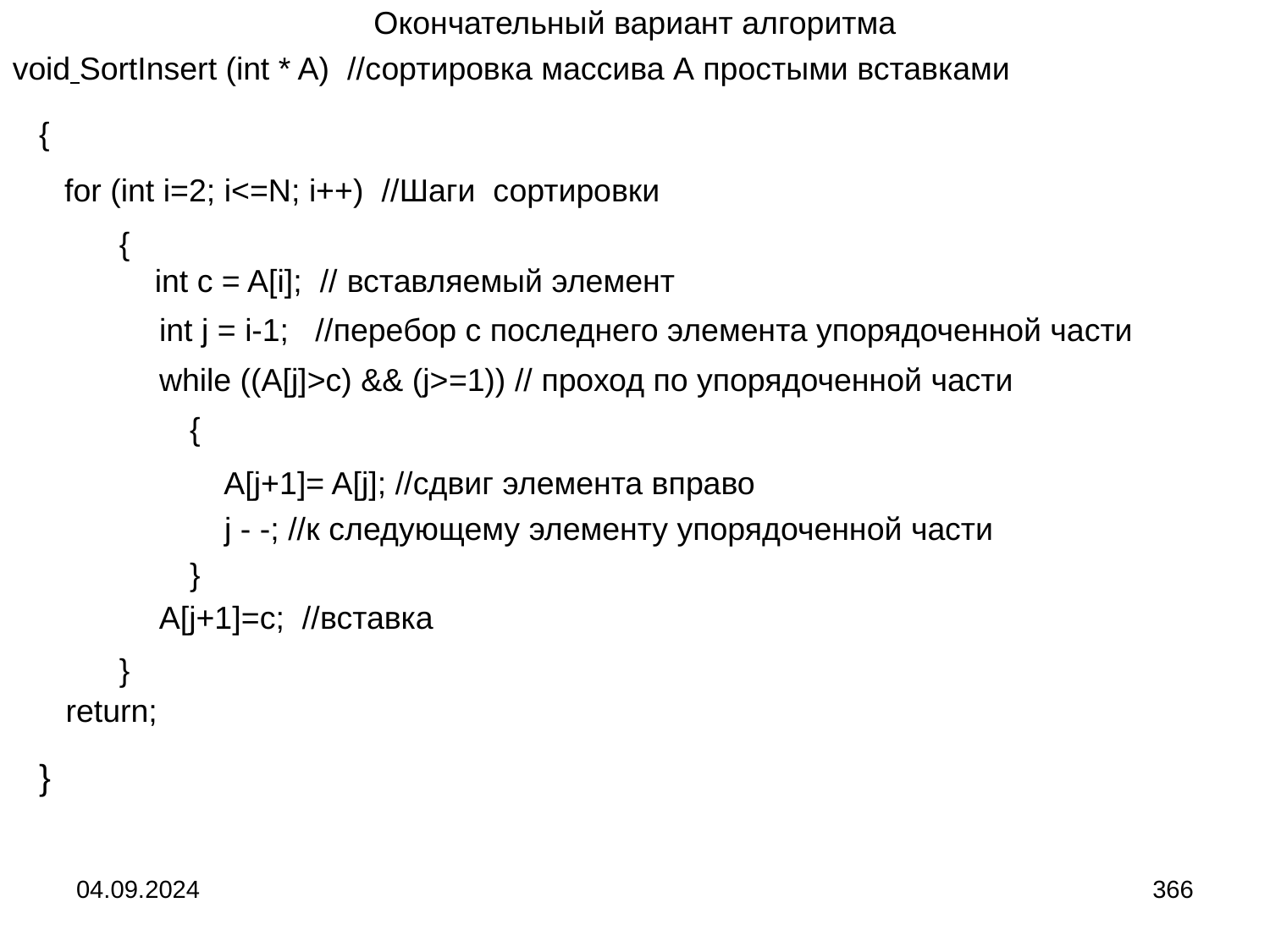

Окончательный вариант алгоритма
void SortInsert (int * A)  //сортировка массива А простыми вставками
{
for (int i=2; i<=N; i++)  //Шаги  сортировки
{
int c = A[i];  // вставляемый элемент
int j = i-1;   //перебор с последнего элемента упорядоченной части
while ((A[j]>c) && (j>=1)) // проход по упорядоченной части
{
A[j+1]= A[j]; //сдвиг элемента вправо
j - -; //к следующему элементу упорядоченной части
}
A[j+1]=c;  //вставка
}
      return;
}
04.09.2024
366